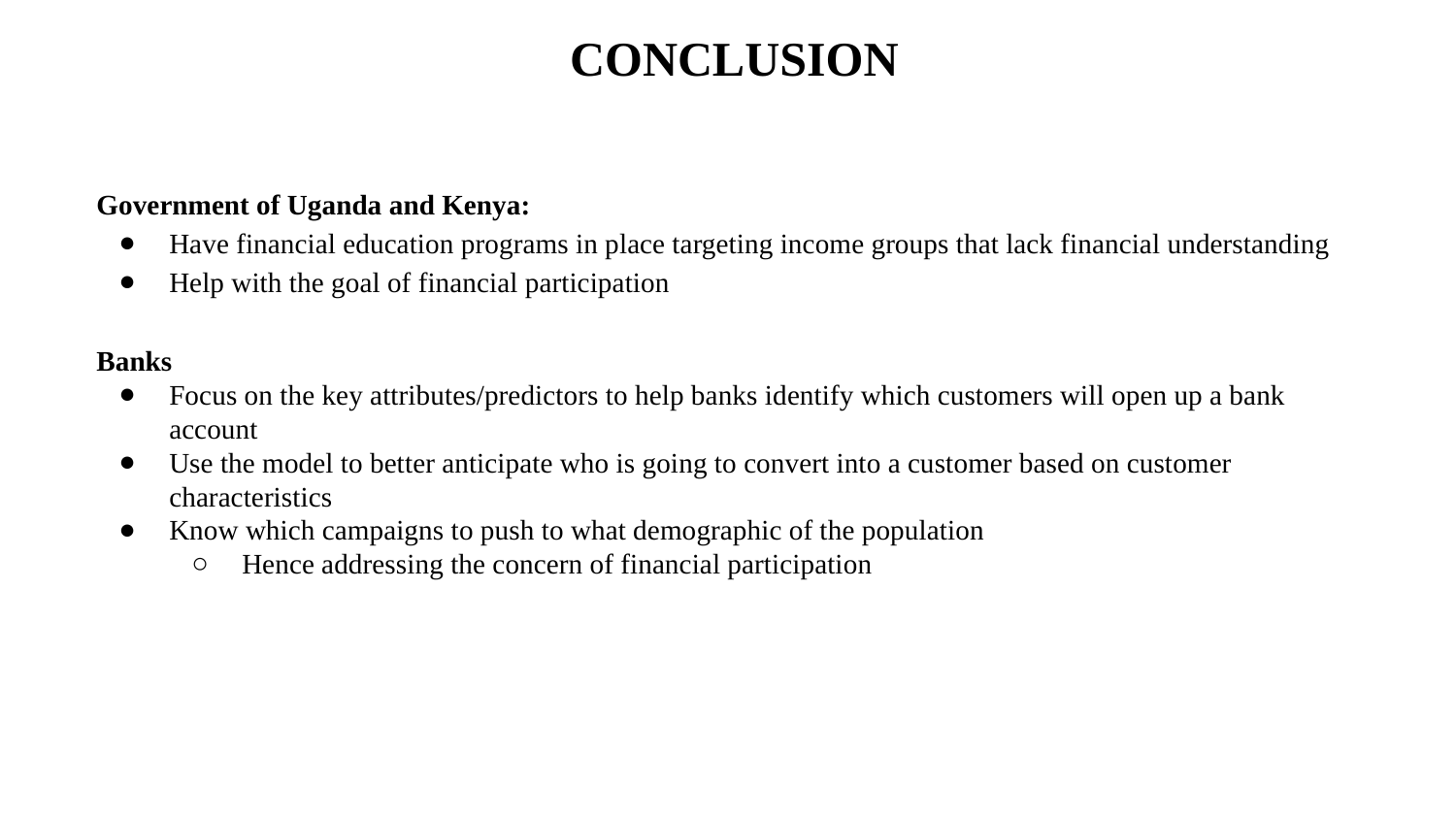

CONCLUSION
Government of Uganda and Kenya:
Have financial education programs in place targeting income groups that lack financial understanding
Help with the goal of financial participation

Banks
Focus on the key attributes/predictors to help banks identify which customers will open up a bank account
Use the model to better anticipate who is going to convert into a customer based on customer characteristics
Know which campaigns to push to what demographic of the population
Hence addressing the concern of financial participation